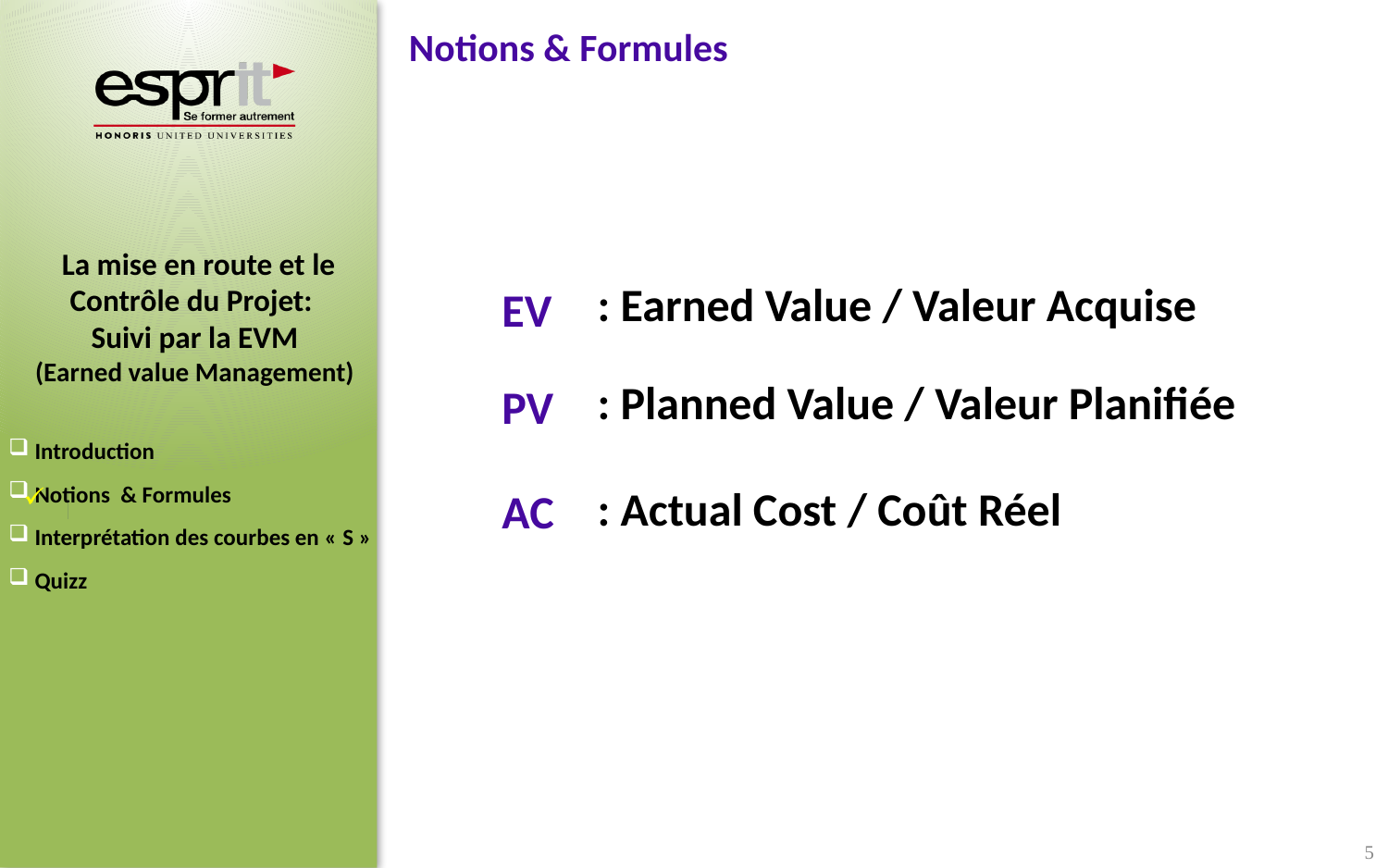

Notions & Formules
: Earned Value / Valeur Acquise
EV
: Planned Value / Valeur Planifiée
PV
: Actual Cost / Coût Réel
AC

5